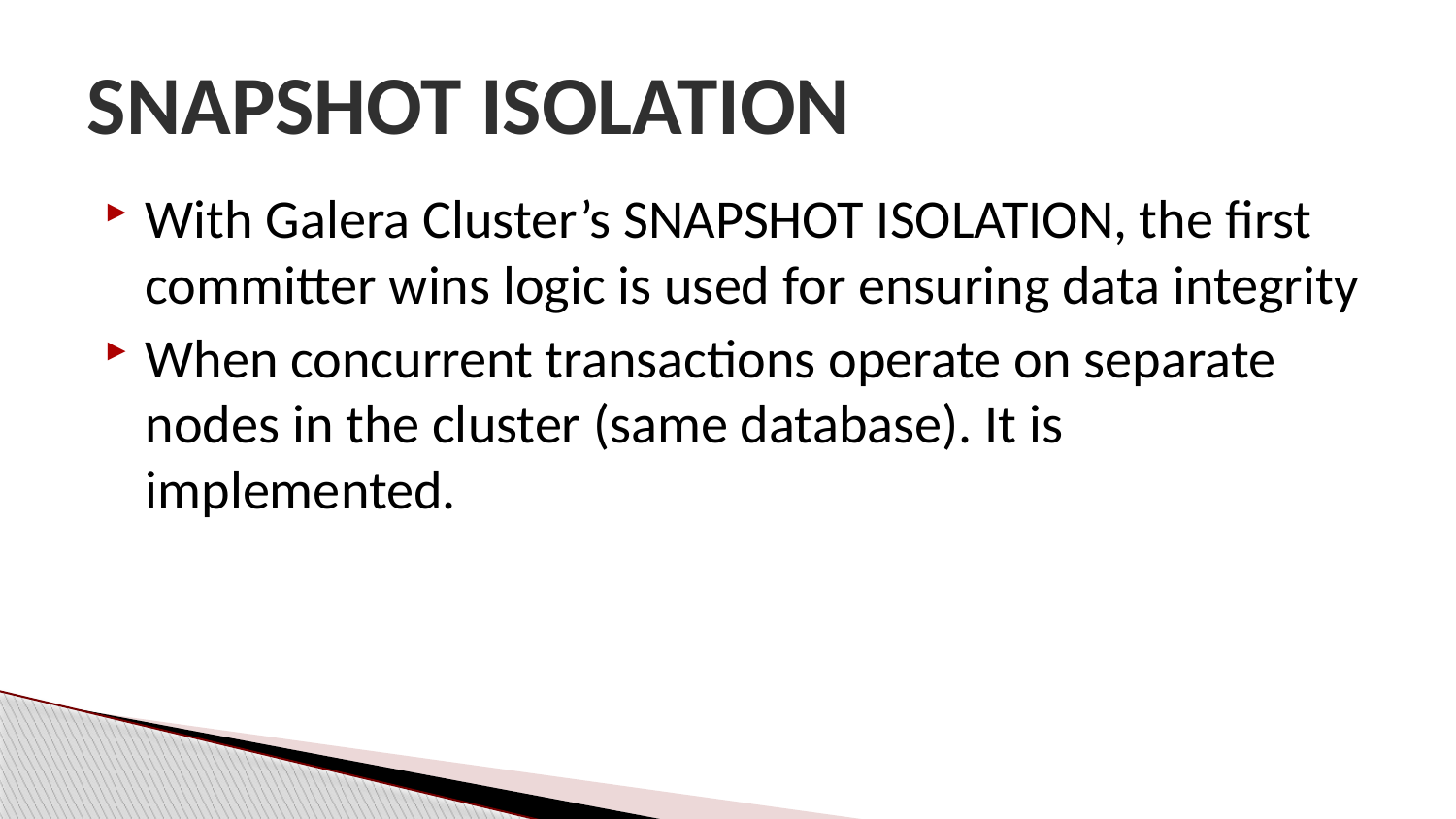

# SNAPSHOT ISOLATION
With Galera Cluster’s SNAPSHOT ISOLATION, the first committer wins logic is used for ensuring data integrity
When concurrent transactions operate on separate nodes in the cluster (same database). It is implemented.